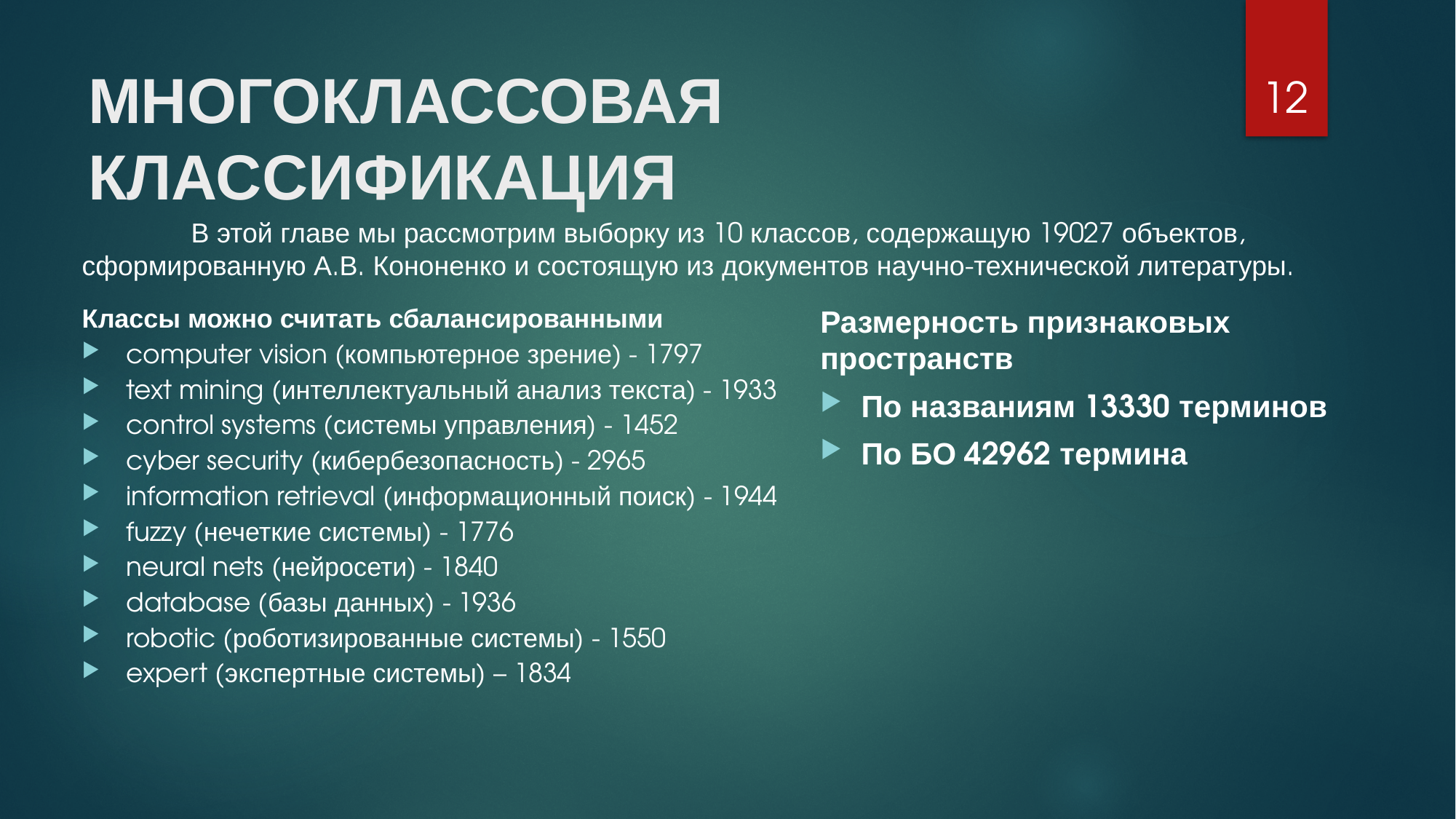

12
# МНОГОКЛАССОВАЯ КЛАССИФИКАЦИЯ
	В этой главе мы рассмотрим выборку из 10 классов, содержащую 19027 объектов, сформированную А.В. Кононенко и состоящую из документов научно-технической литературы.

Классы можно считать сбалансированными
computer vision (компьютерное зрение) - 1797
text mining (интеллектуальный анализ текста) - 1933
control systems (системы управления) - 1452
cyber security (кибербезопасность) - 2965
information retrieval (информационный поиск) - 1944
fuzzy (нечеткие системы) - 1776
neural nets (нейросети) - 1840
database (базы данных) - 1936
robotic (роботизированные системы) - 1550
expert (экспертные системы) – 1834

Размерность признаковых пространств
По названиям 13330 терминов
По БО 42962 термина